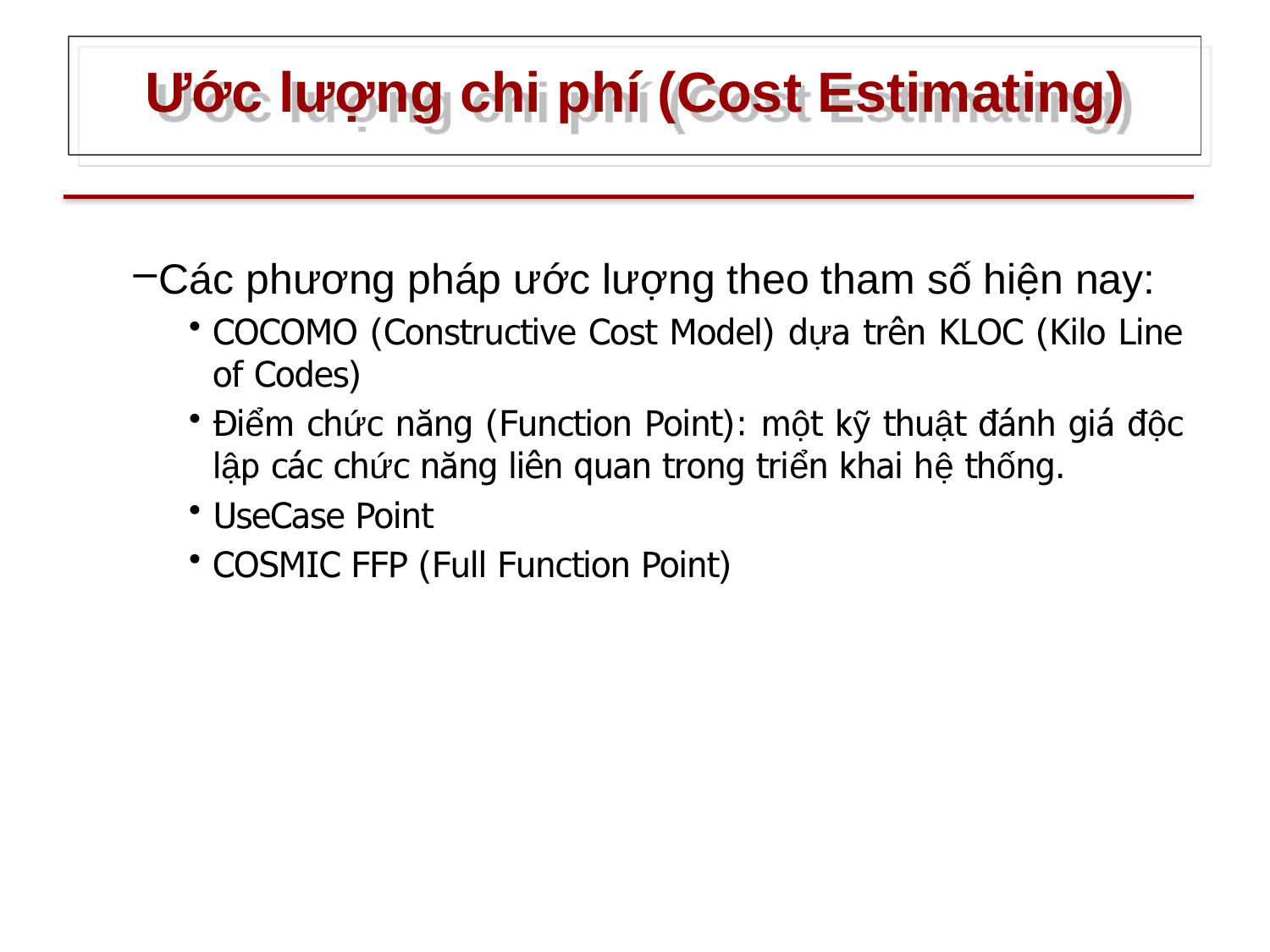

# Ước lượng chi phí (Cost Estimating)
Các phương pháp ước lượng theo tham số hiện nay:
COCOMO (Constructive Cost Model) dựa trên KLOC (Kilo Line of Codes)
Điểm chức năng (Function Point): một kỹ thuật đánh giá độc lập các chức năng liên quan trong triển khai hệ thống.
UseCase Point
COSMIC FFP (Full Function Point)